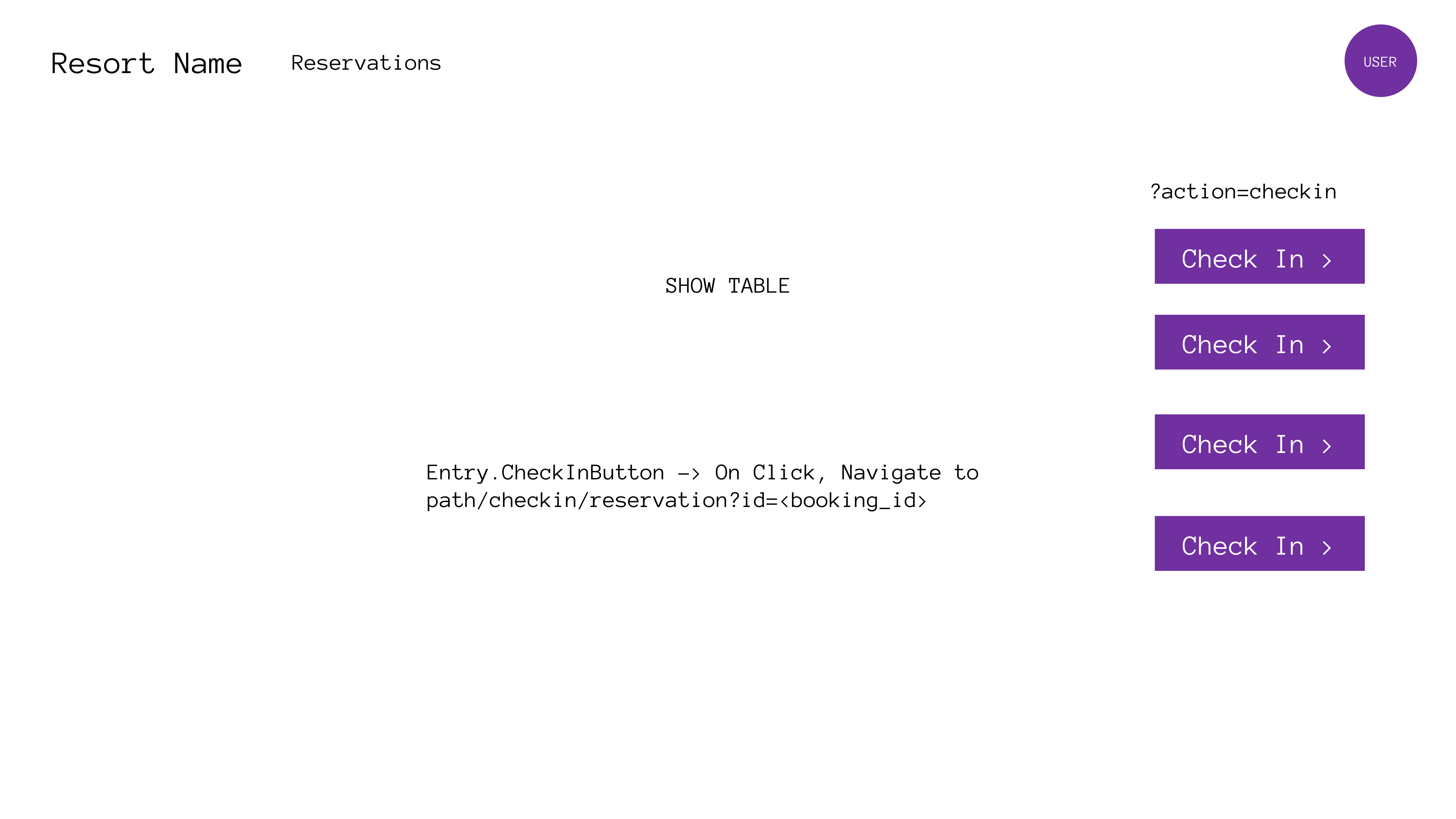

USER
Resort Name
Reservations
?action=checkin
Check In >
SHOW TABLE
Check In >
Check In >
Entry.CheckInButton -> On Click, Navigate to
path/checkin/reservation?id=<booking_id>
Check In >